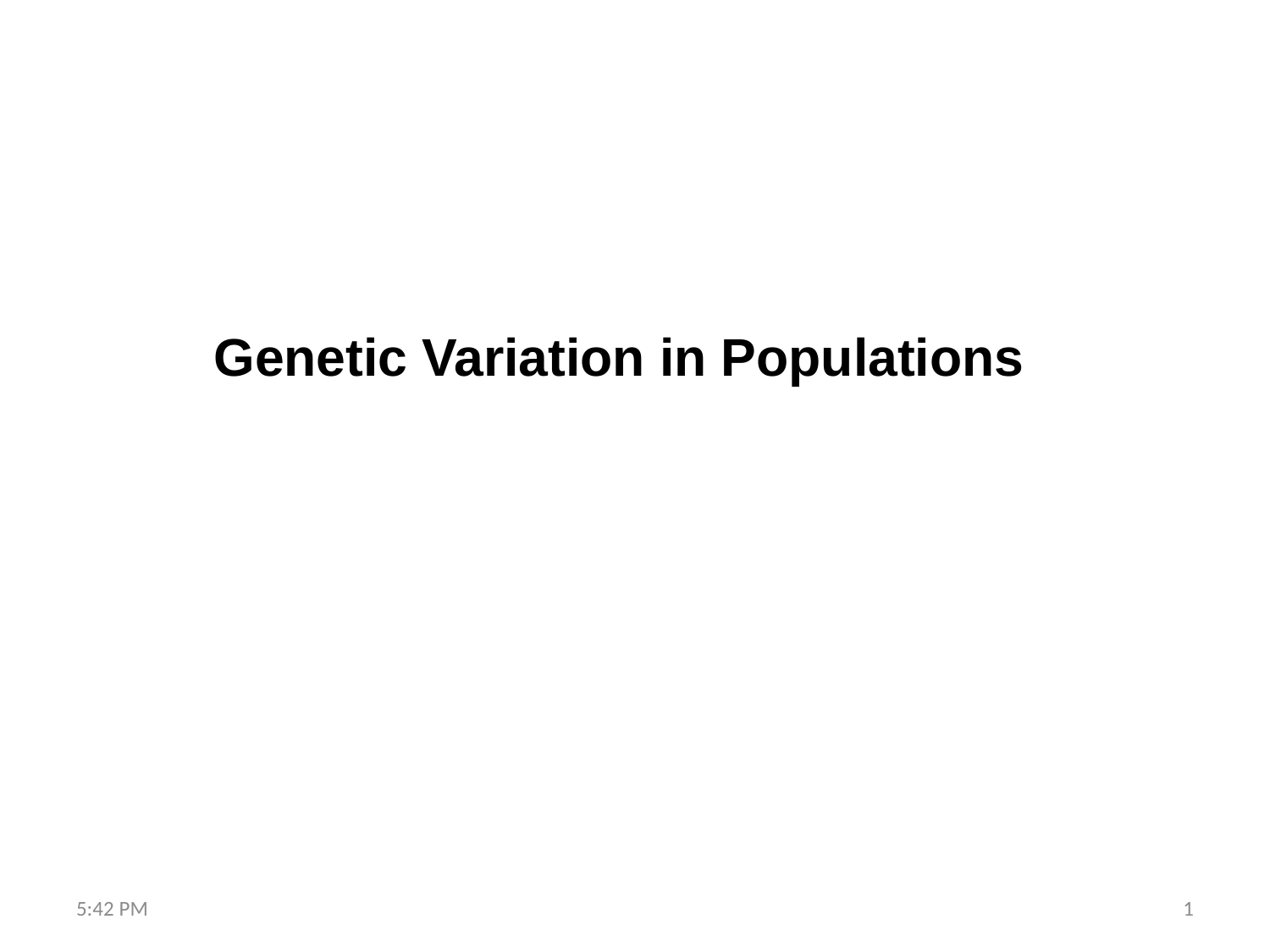

Genetic Variation in Populations
5:42 PM
1